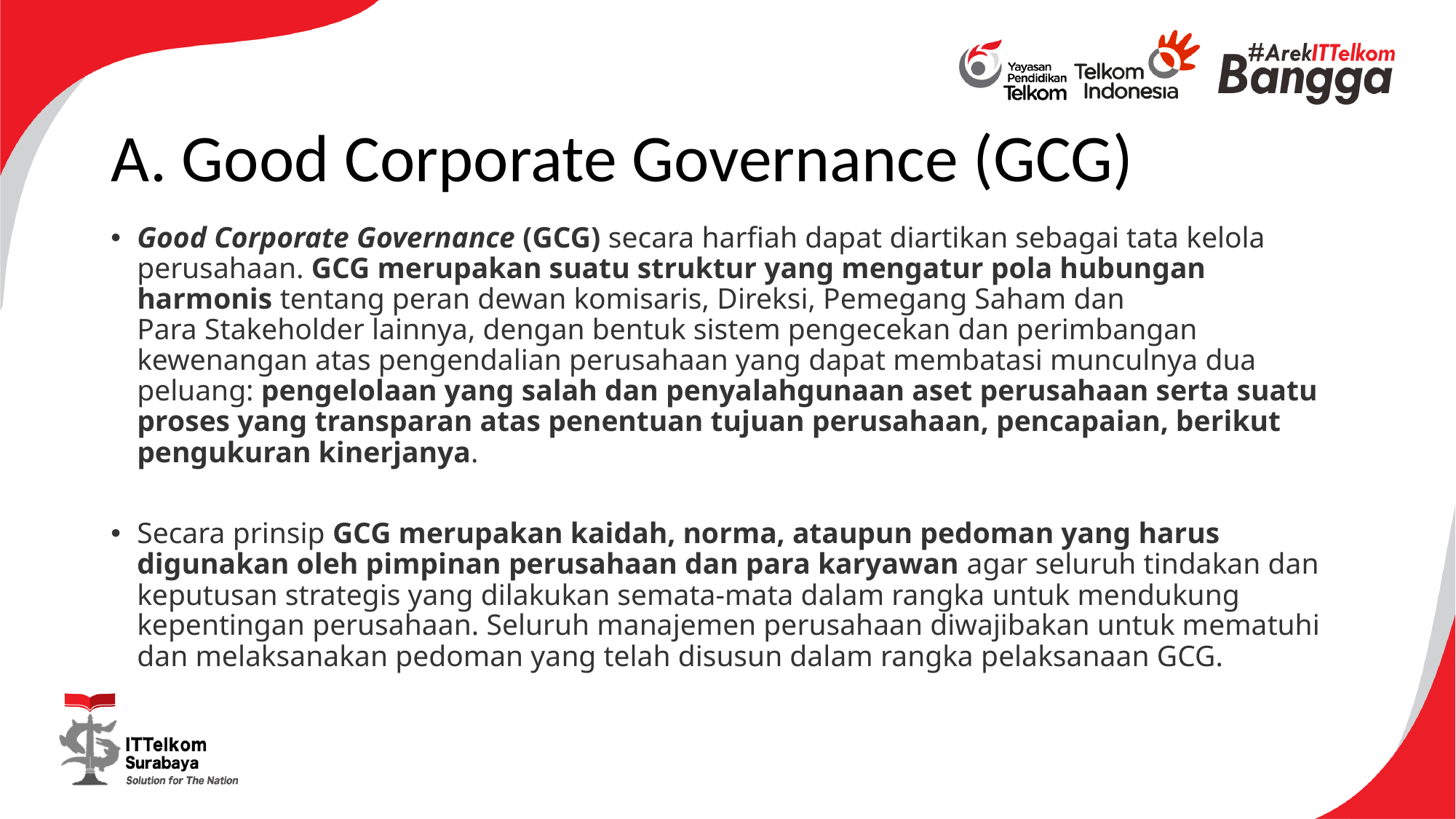

# A. Good Corporate Governance (GCG)
Good Corporate Governance (GCG) secara harfiah dapat diartikan sebagai tata kelola perusahaan. GCG merupakan suatu struktur yang mengatur pola hubungan harmonis tentang peran dewan komisaris, Direksi, Pemegang Saham dan Para Stakeholder lainnya, dengan bentuk sistem pengecekan dan perimbangan kewenangan atas pengendalian perusahaan yang dapat membatasi munculnya dua peluang: pengelolaan yang salah dan penyalahgunaan aset perusahaan serta suatu proses yang transparan atas penentuan tujuan perusahaan, pencapaian, berikut pengukuran kinerjanya.

Secara prinsip GCG merupakan kaidah, norma, ataupun pedoman yang harus digunakan oleh pimpinan perusahaan dan para karyawan agar seluruh tindakan dan keputusan strategis yang dilakukan semata-mata dalam rangka untuk mendukung kepentingan perusahaan. Seluruh manajemen perusahaan diwajibakan untuk mematuhi dan melaksanakan pedoman yang telah disusun dalam rangka pelaksanaan GCG.